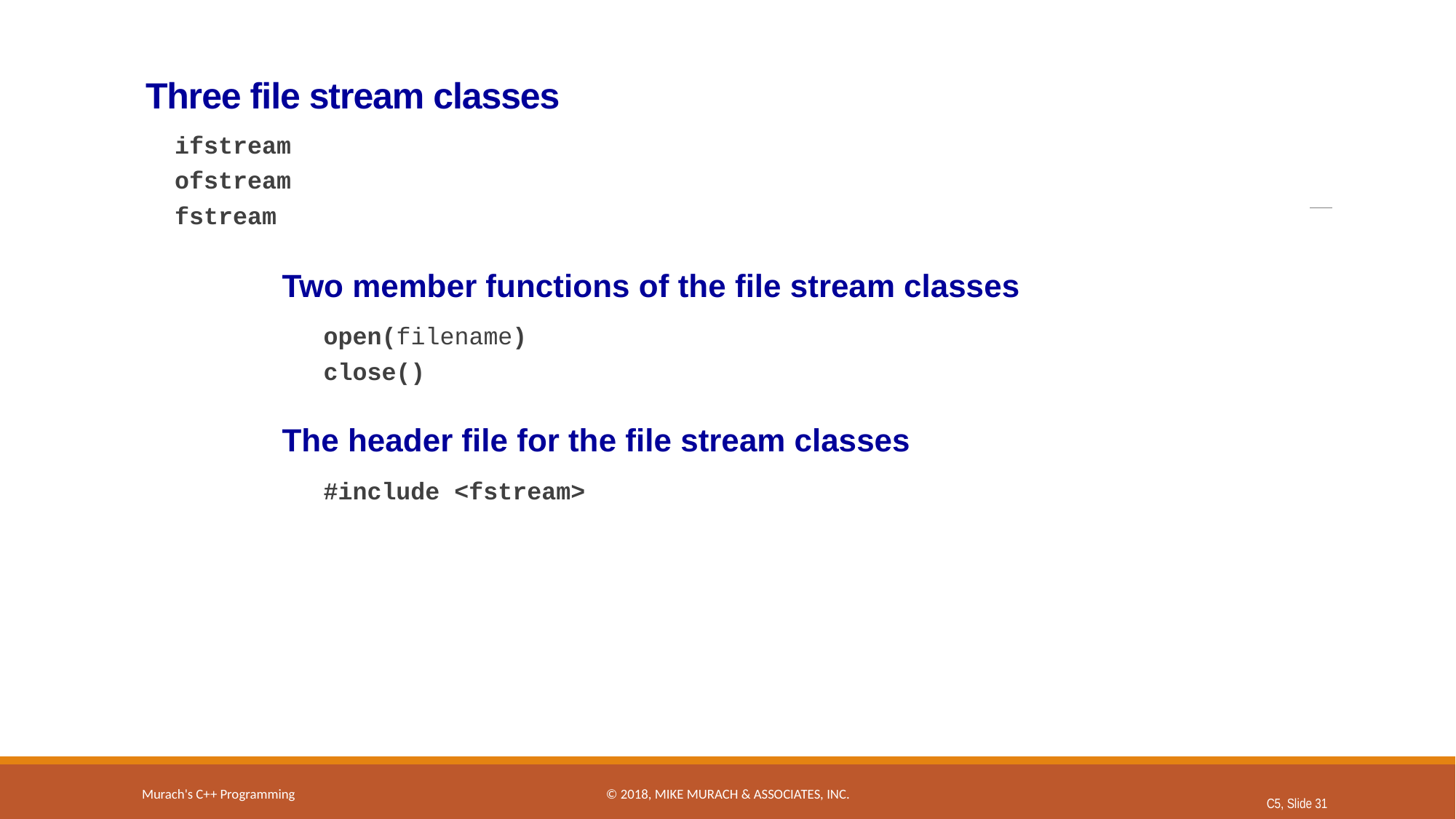

# Three file stream classes
ifstream
ofstream
fstream

Two member functions of the file stream classes

open(filename)
close()

The header file for the file stream classes

#include <fstream>

Murach's C++ Programming
© 2018, Mike Murach & Associates, Inc.

C5, Slide 31